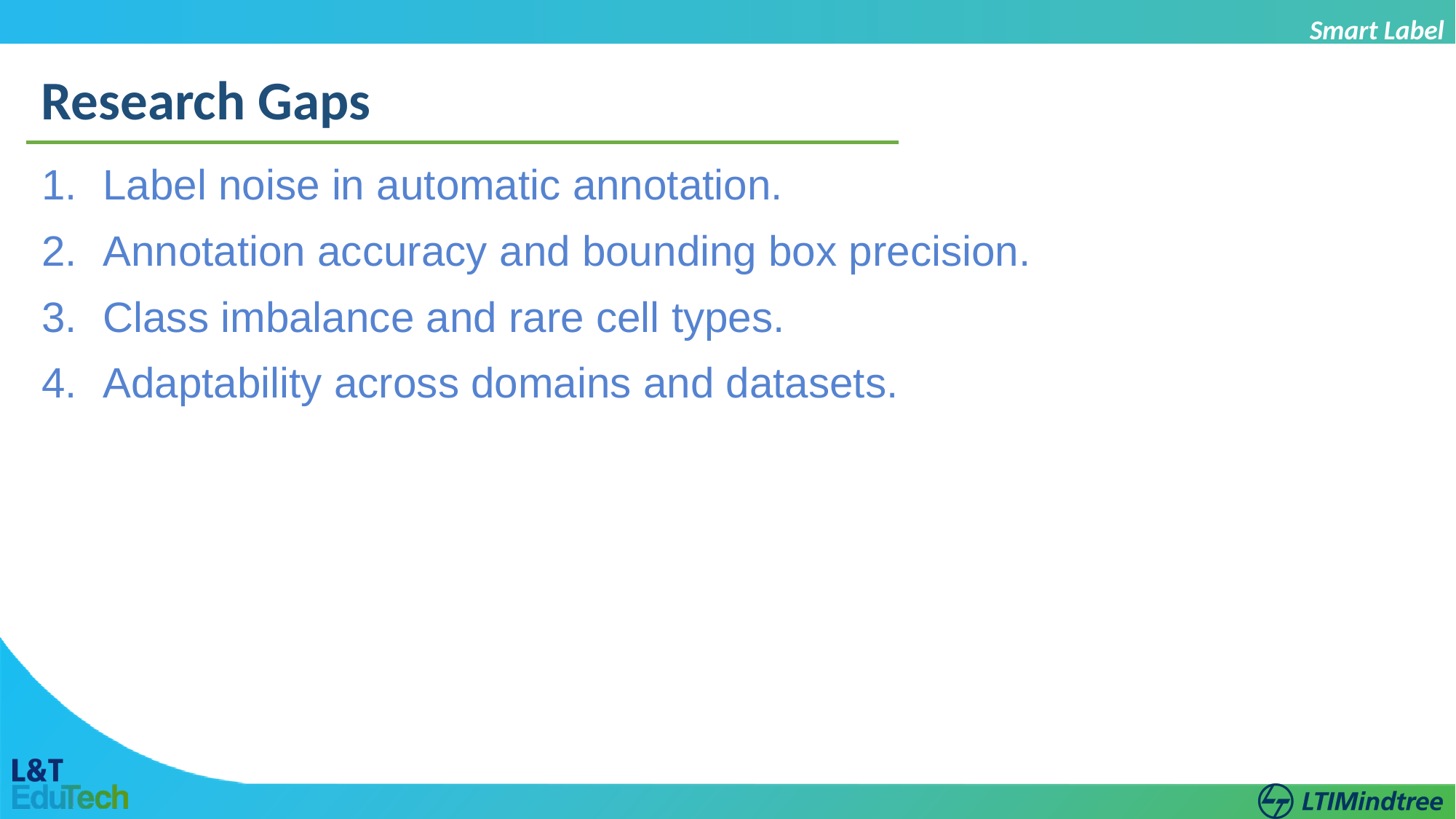

Smart Label

Research Gaps
Label noise in automatic annotation.
Annotation accuracy and bounding box precision.
Class imbalance and rare cell types.
Adaptability across domains and datasets.